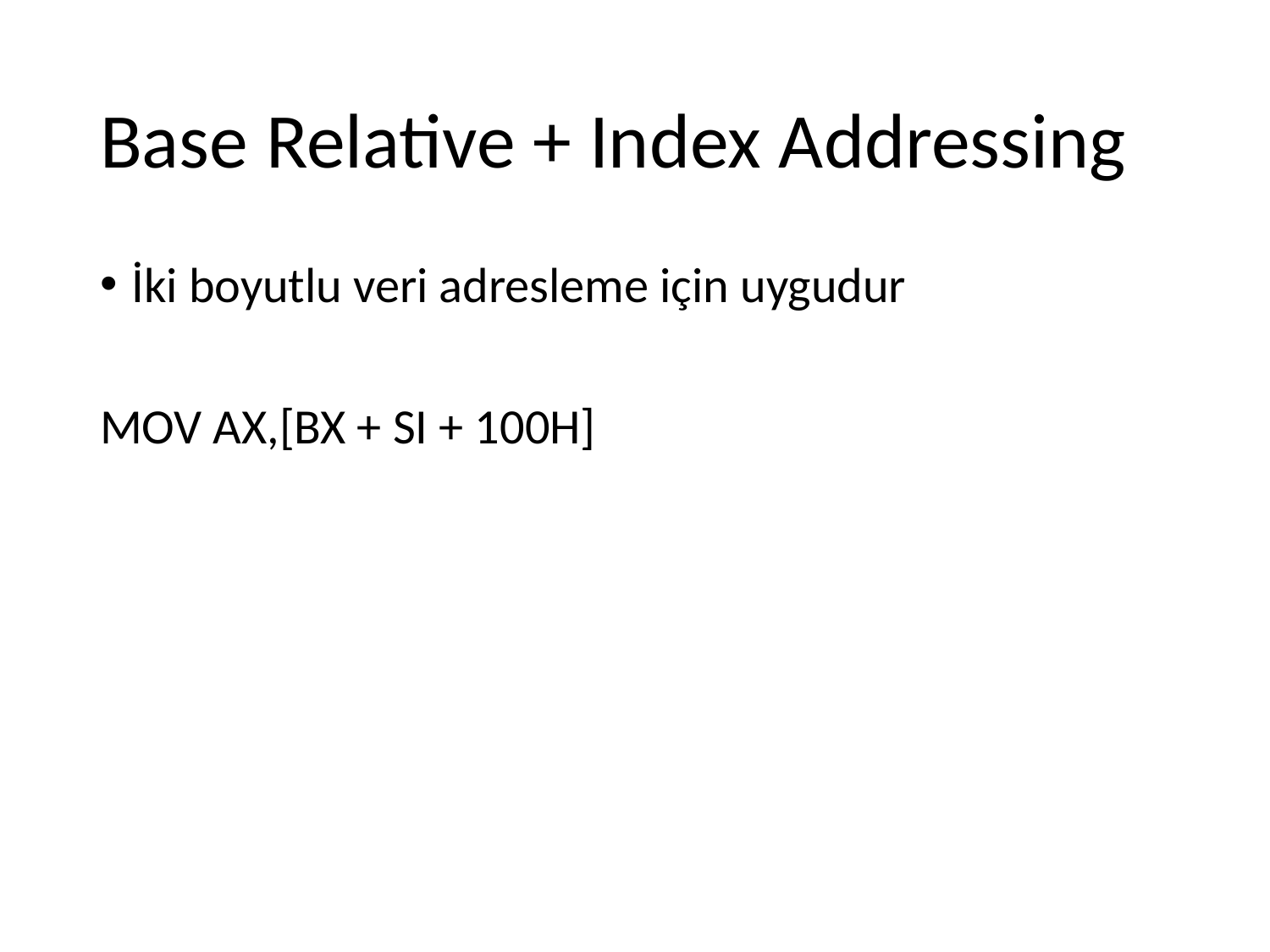

# Base Relative + Index Addressing
İki boyutlu veri adresleme için uygudur

MOV AX,[BX + SI + 100H]